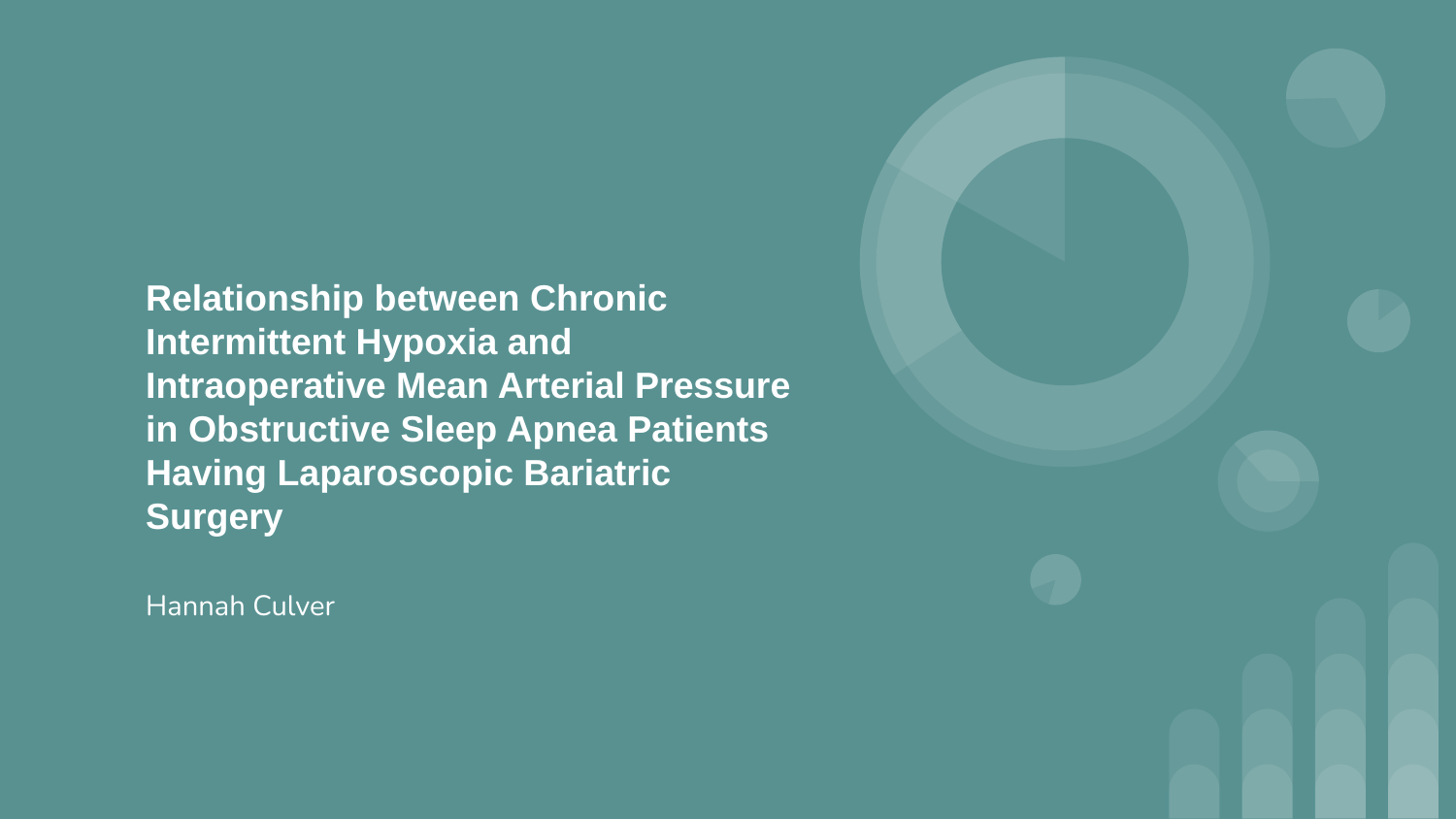

# Relationship between Chronic Intermittent Hypoxia and Intraoperative Mean Arterial Pressure in Obstructive Sleep Apnea Patients Having Laparoscopic Bariatric Surgery
Hannah Culver